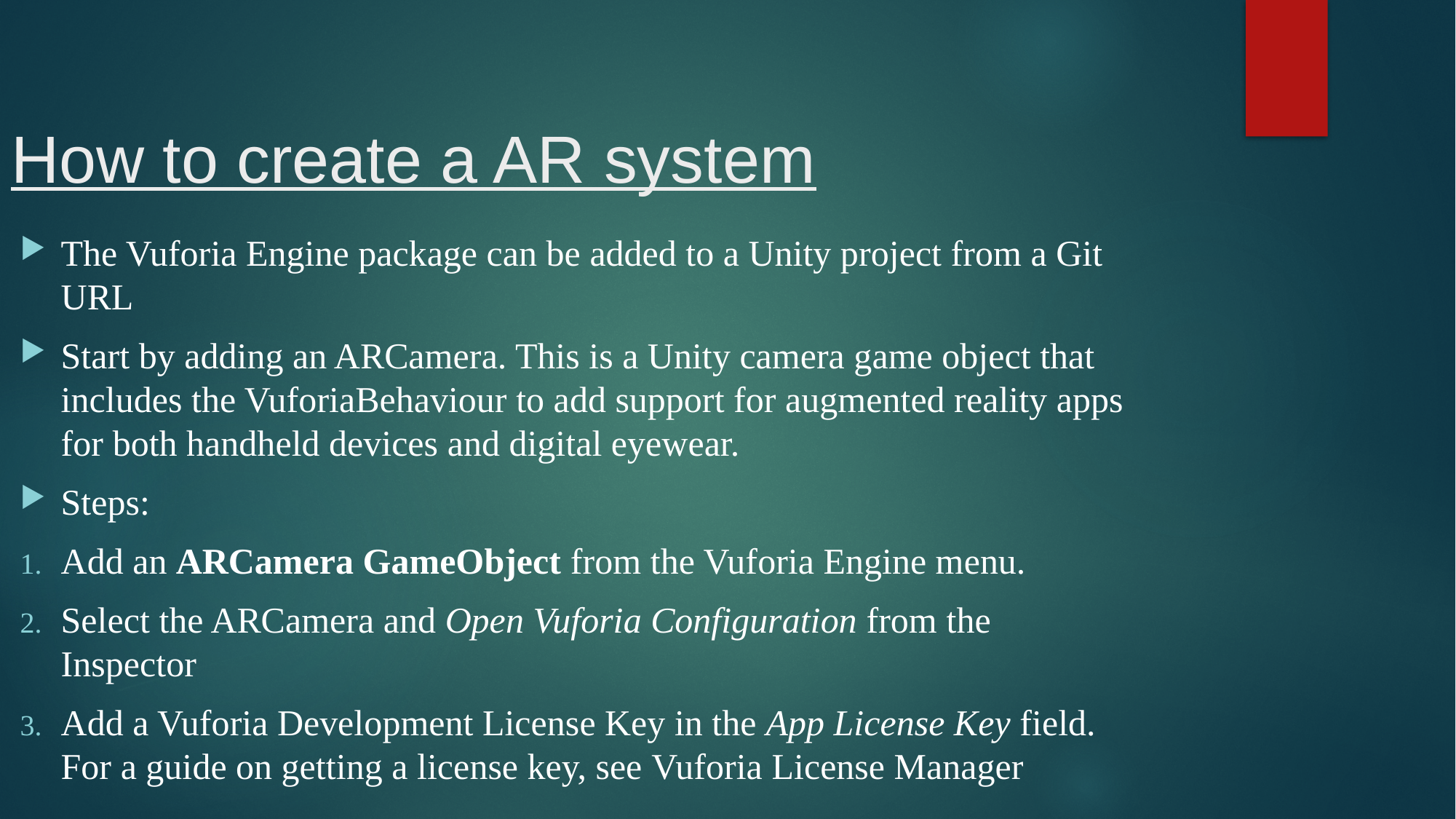

# How to create a AR system
The Vuforia Engine package can be added to a Unity project from a Git URL
Start by adding an ARCamera. This is a Unity camera game object that includes the VuforiaBehaviour to add support for augmented reality apps for both handheld devices and digital eyewear.
Steps:
Add an ARCamera GameObject from the Vuforia Engine menu.
Select the ARCamera and Open Vuforia Configuration from the Inspector
Add a Vuforia Development License Key in the App License Key field. For a guide on getting a license key, see Vuforia License Manager